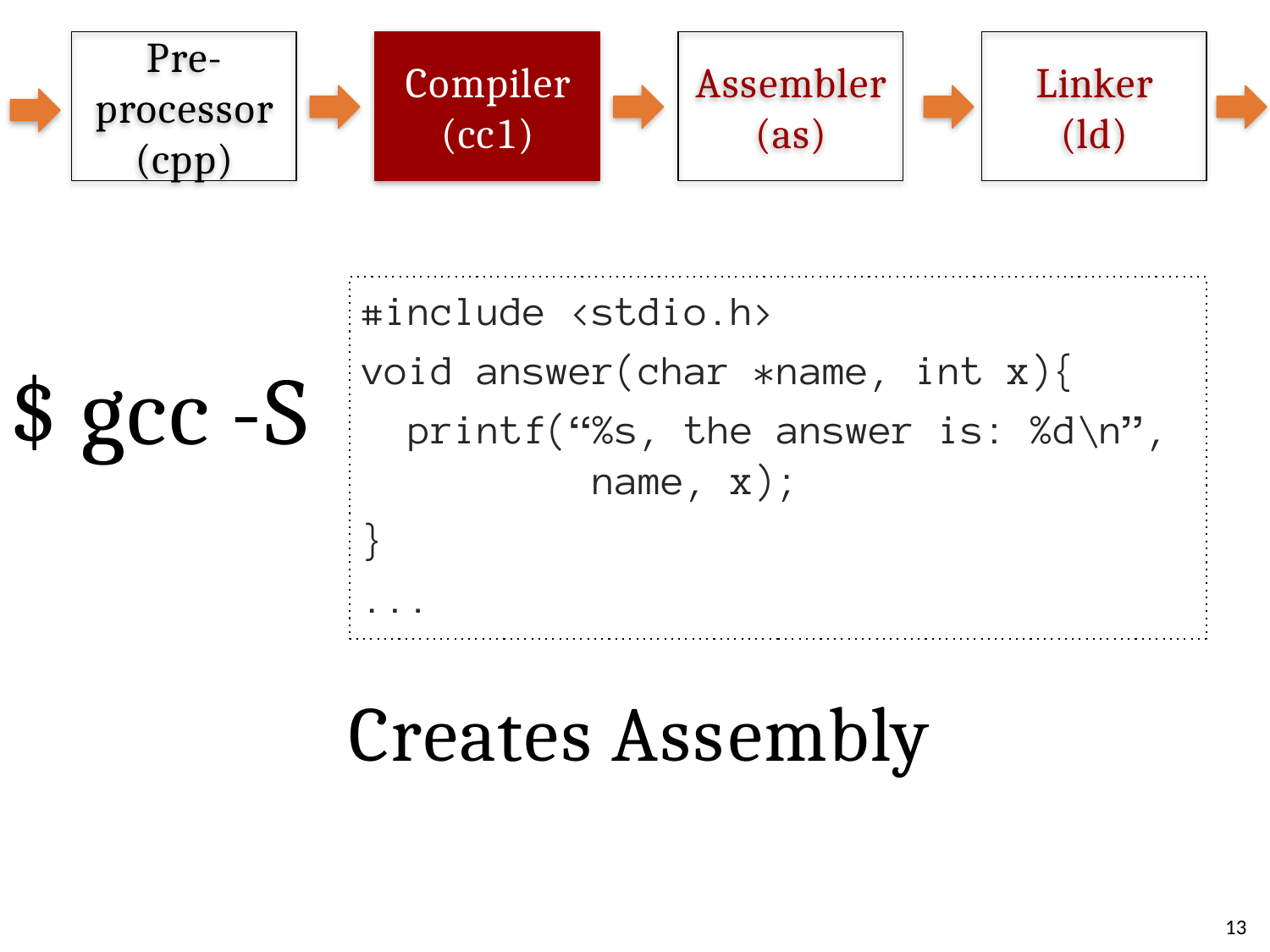

Pre-processor
(cpp)
Compiler
(cc1)
Assembler
(as)
Linker
(ld)

#include <stdio.h>
void answer(char *name, int x){
  printf(“%s, the answer is: %d\n”,
          name, x);
}
...
$ gcc -S
Creates Assembly
13